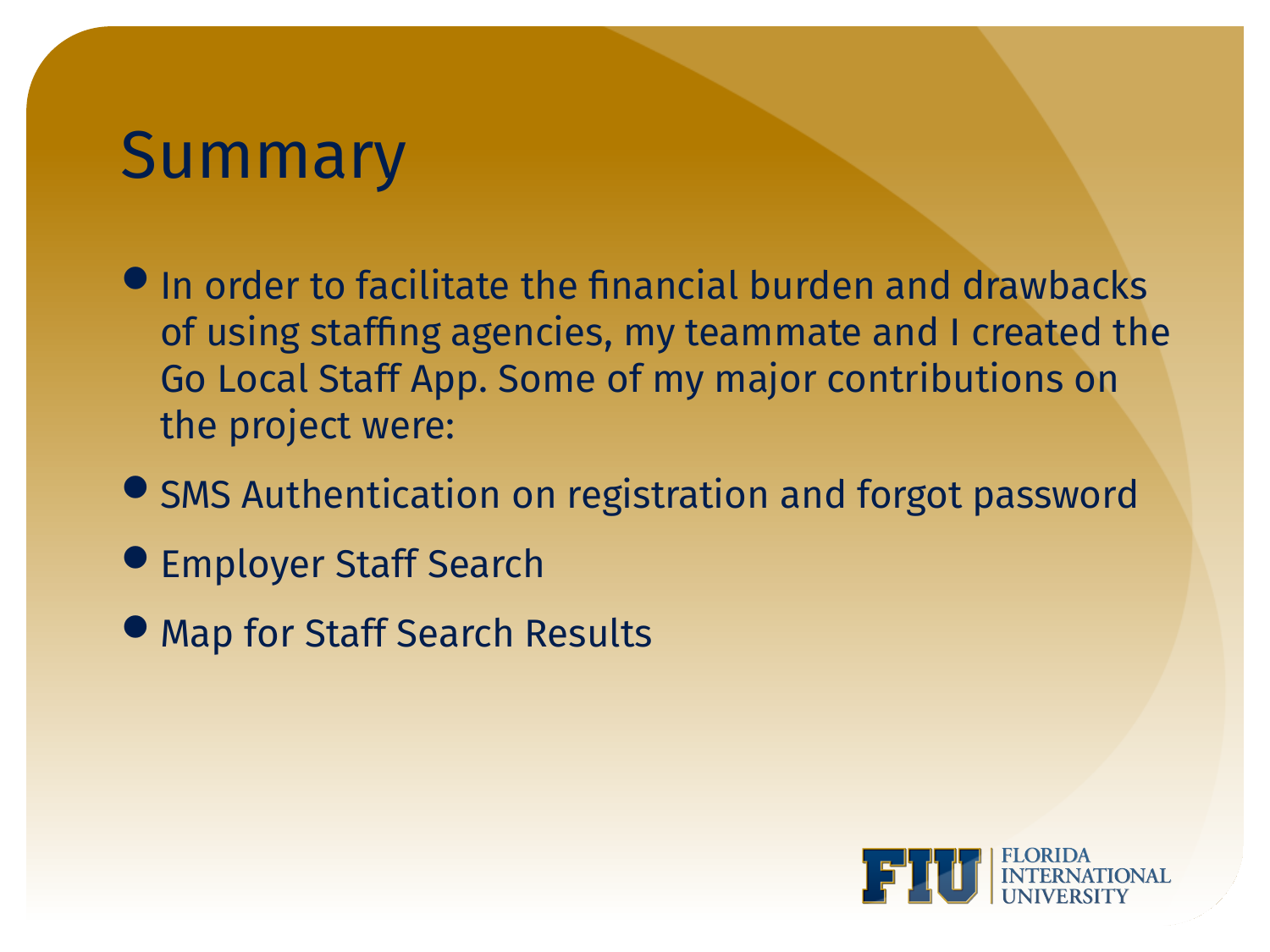

# Summary
In order to facilitate the financial burden and drawbacks of using staffing agencies, my teammate and I created the Go Local Staff App. Some of my major contributions on the project were:
SMS Authentication on registration and forgot password
Employer Staff Search
Map for Staff Search Results